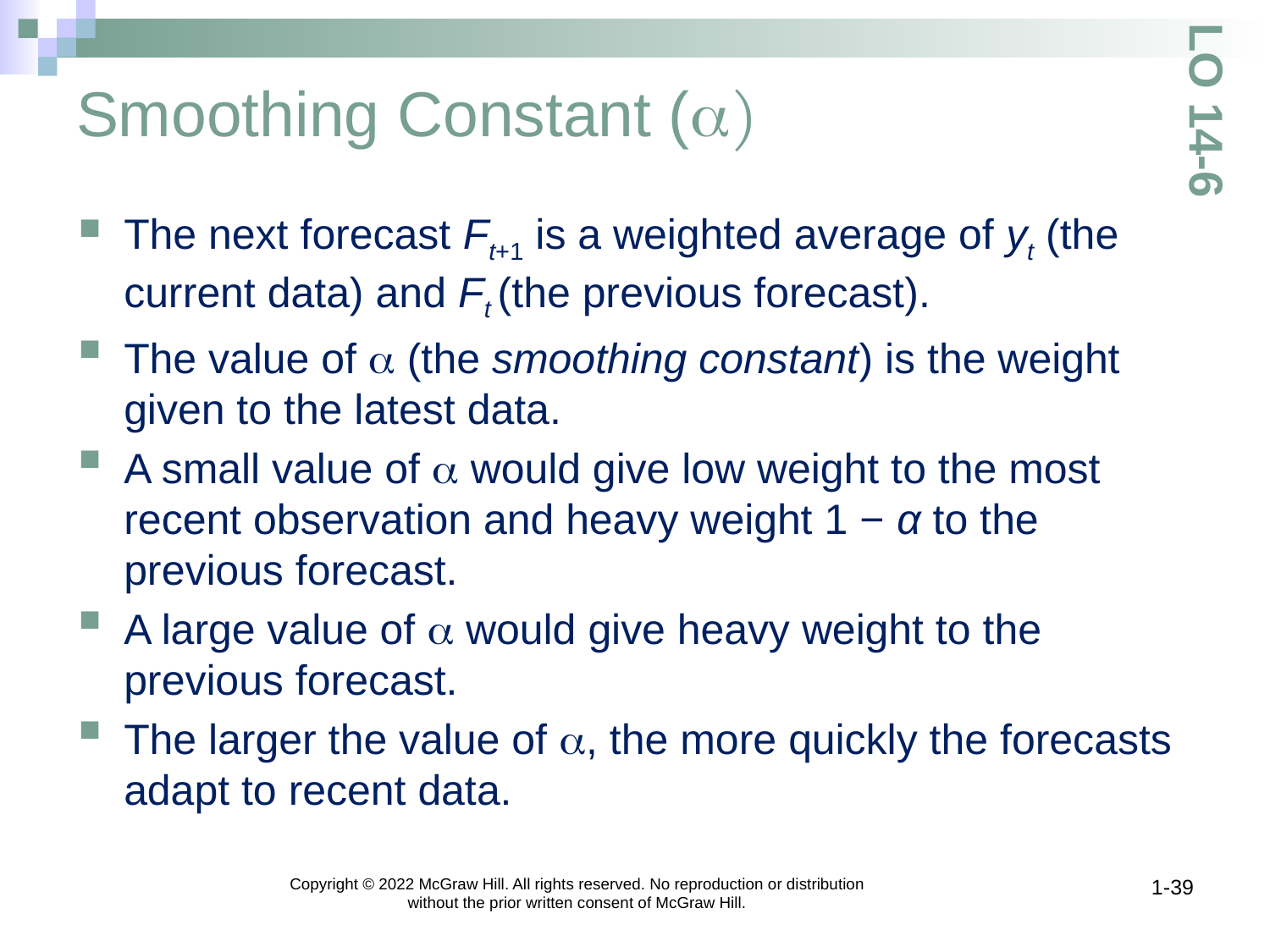

# Smoothing Constant (α)
LO 14-6
The next forecast Ft+1 is a weighted average of yt (the current data) and Ft (the previous forecast).
The value of α (the smoothing constant) is the weight given to the latest data.
A small value of α would give low weight to the most recent observation and heavy weight 1 − α to the previous forecast.
A large value of α would give heavy weight to the previous forecast.
The larger the value of α, the more quickly the forecasts adapt to recent data.

Copyright © 2022 McGraw Hill. All rights reserved. No reproduction or distribution without the prior written consent of McGraw Hill.
1-39